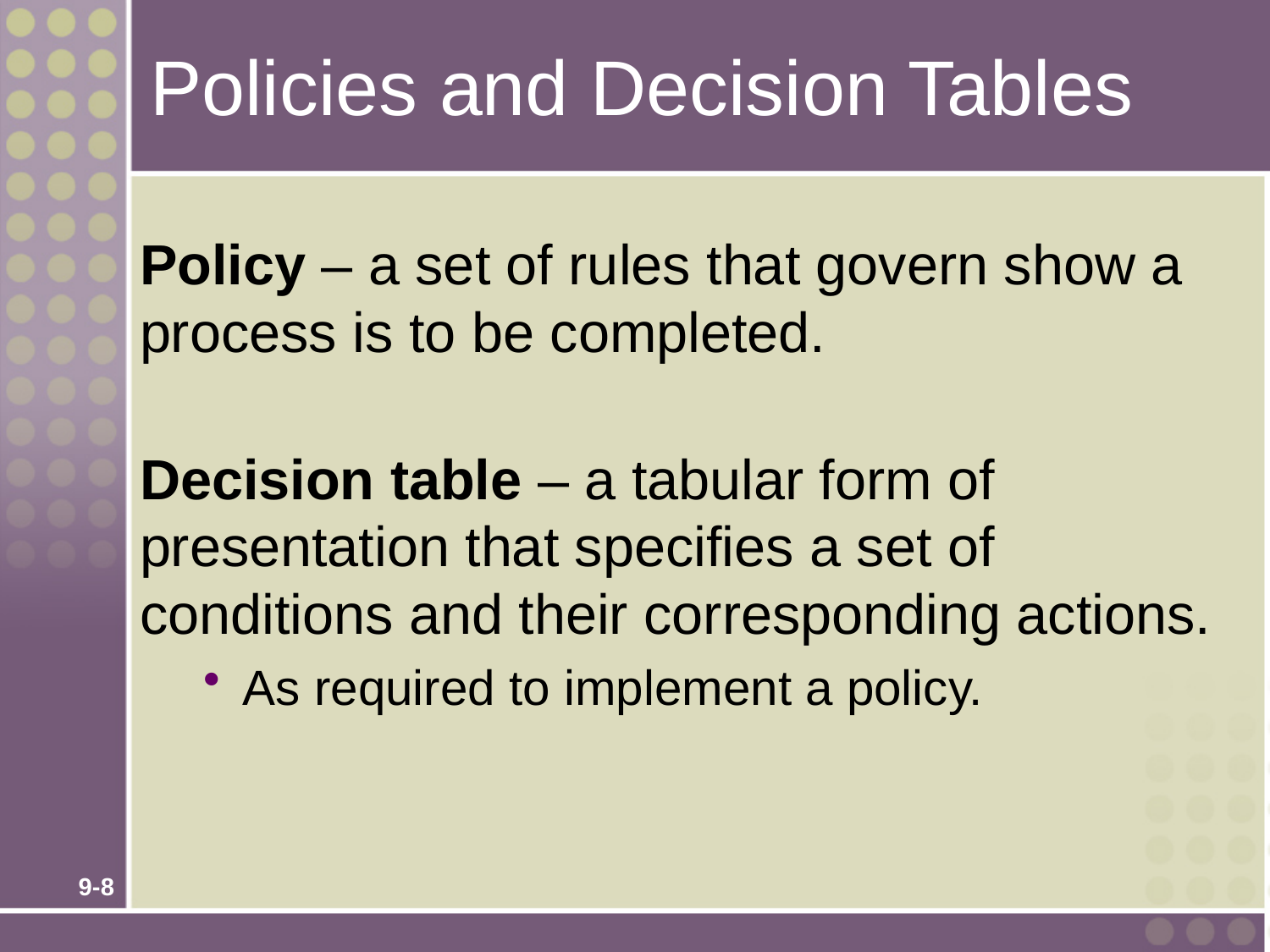

# Policies and Decision Tables
Policy – a set of rules that govern show a process is to be completed.
Decision table – a tabular form of presentation that specifies a set of conditions and their corresponding actions.
As required to implement a policy.
9-8